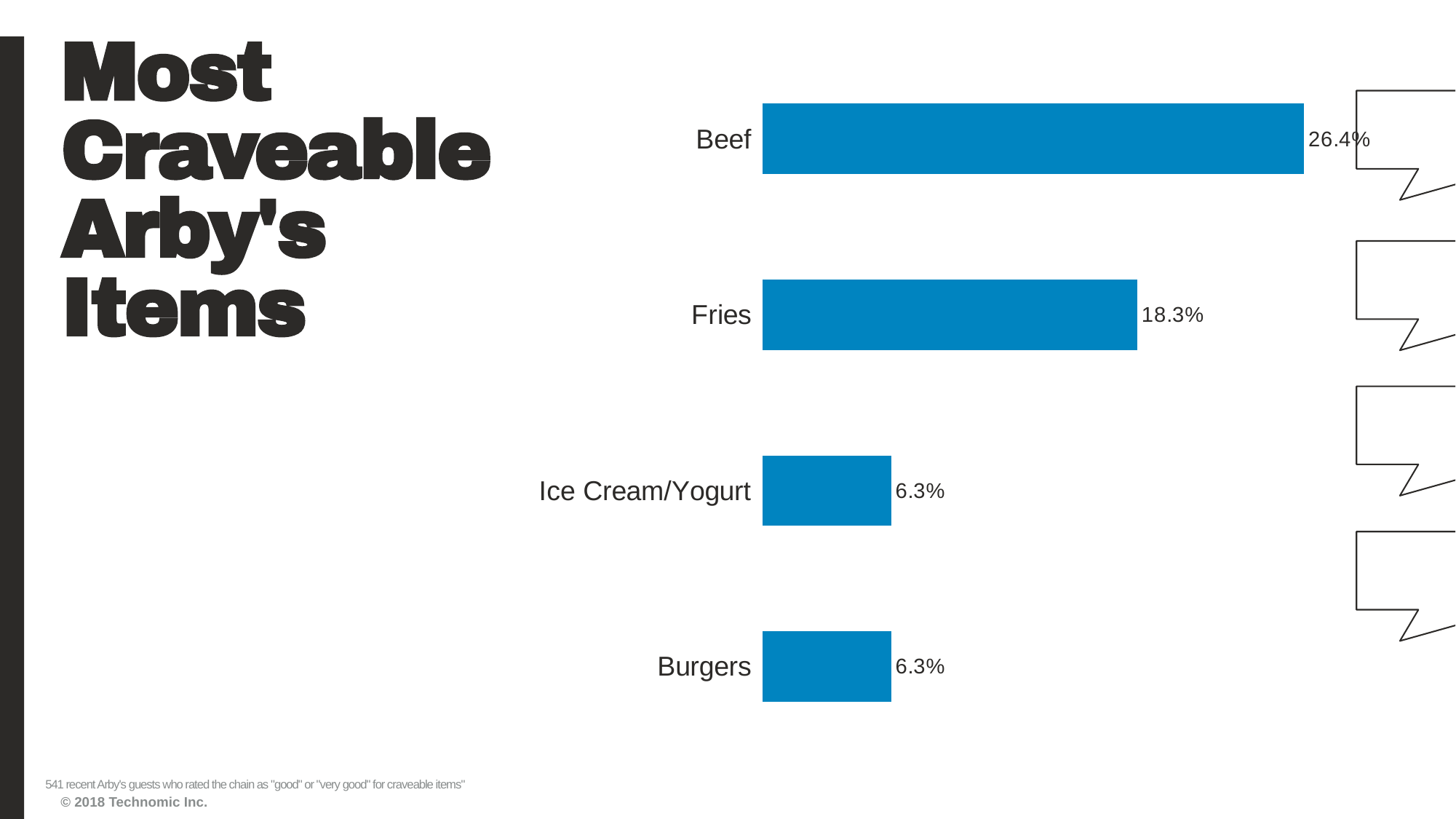

# Most Craveable Arby's Items

### Chart

| Category | Series1 |
|---|---|
| Burgers | 0.06284658 |
| Ice Cream/Yogurt | 0.06284658 |
| Fries | 0.182994455 |
| Beef | 0.264325323 |
541 recent Arby's guests who rated the chain as "good" or "very good" for craveable items"